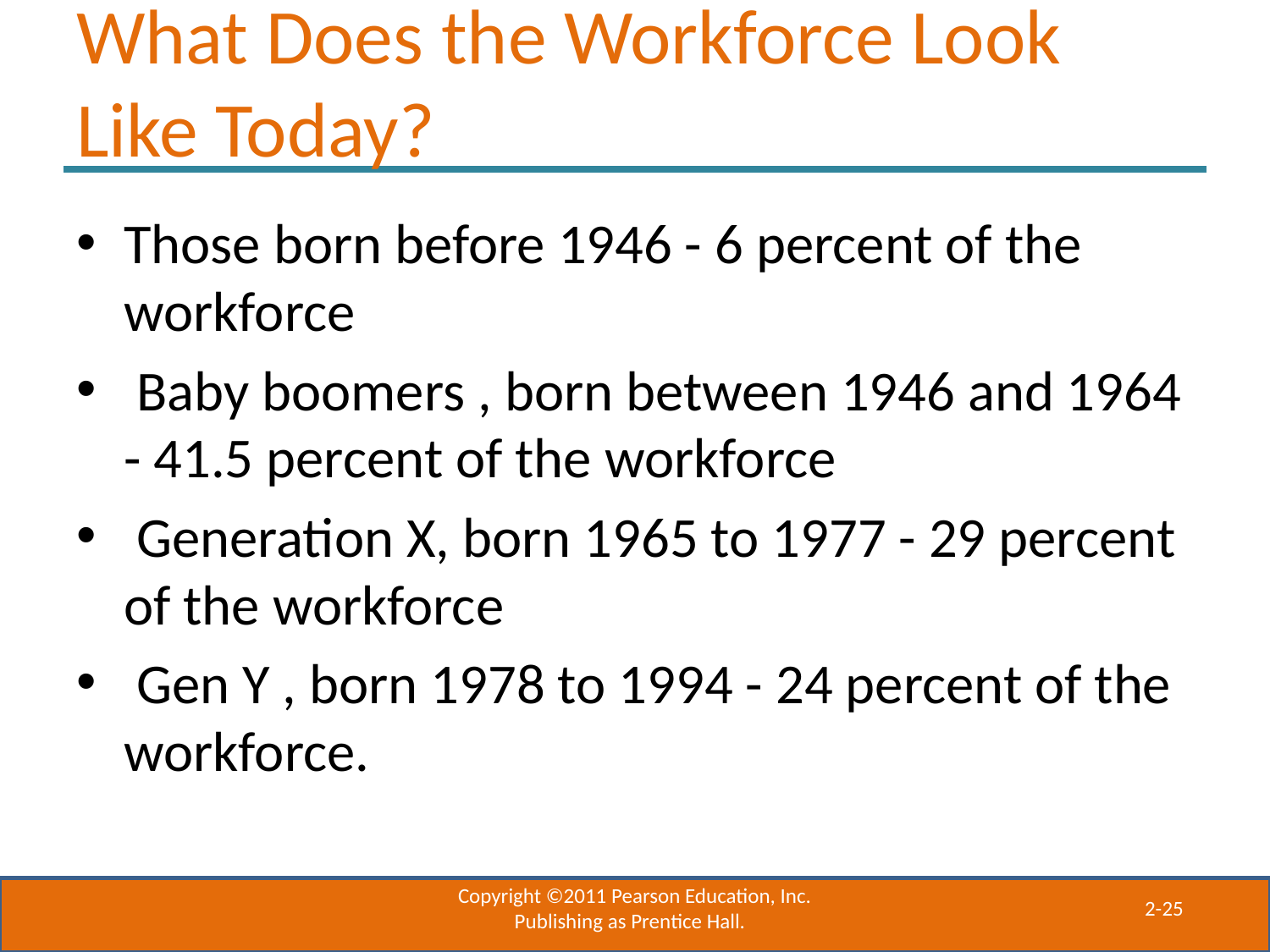

# What Does the Workforce Look Like Today?
Those born before 1946 - 6 percent of the workforce
 Baby boomers , born between 1946 and 1964 - 41.5 percent of the workforce
 Generation X, born 1965 to 1977 - 29 percent of the workforce
 Gen Y , born 1978 to 1994 - 24 percent of the workforce.
Copyright ©2011 Pearson Education, Inc. Publishing as Prentice Hall.